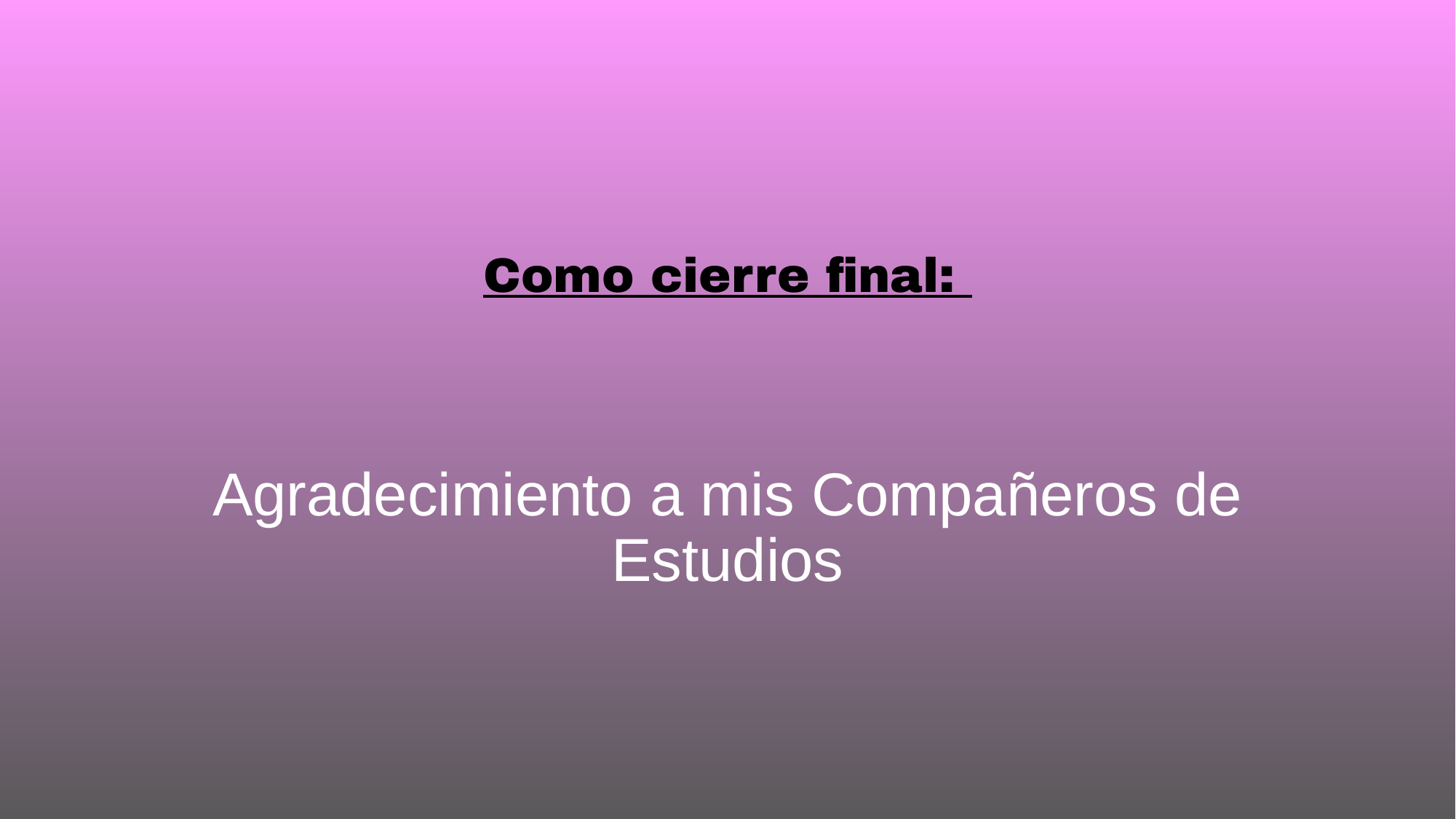

# Como cierre final:
Agradecimiento a mis Compañeros de Estudios